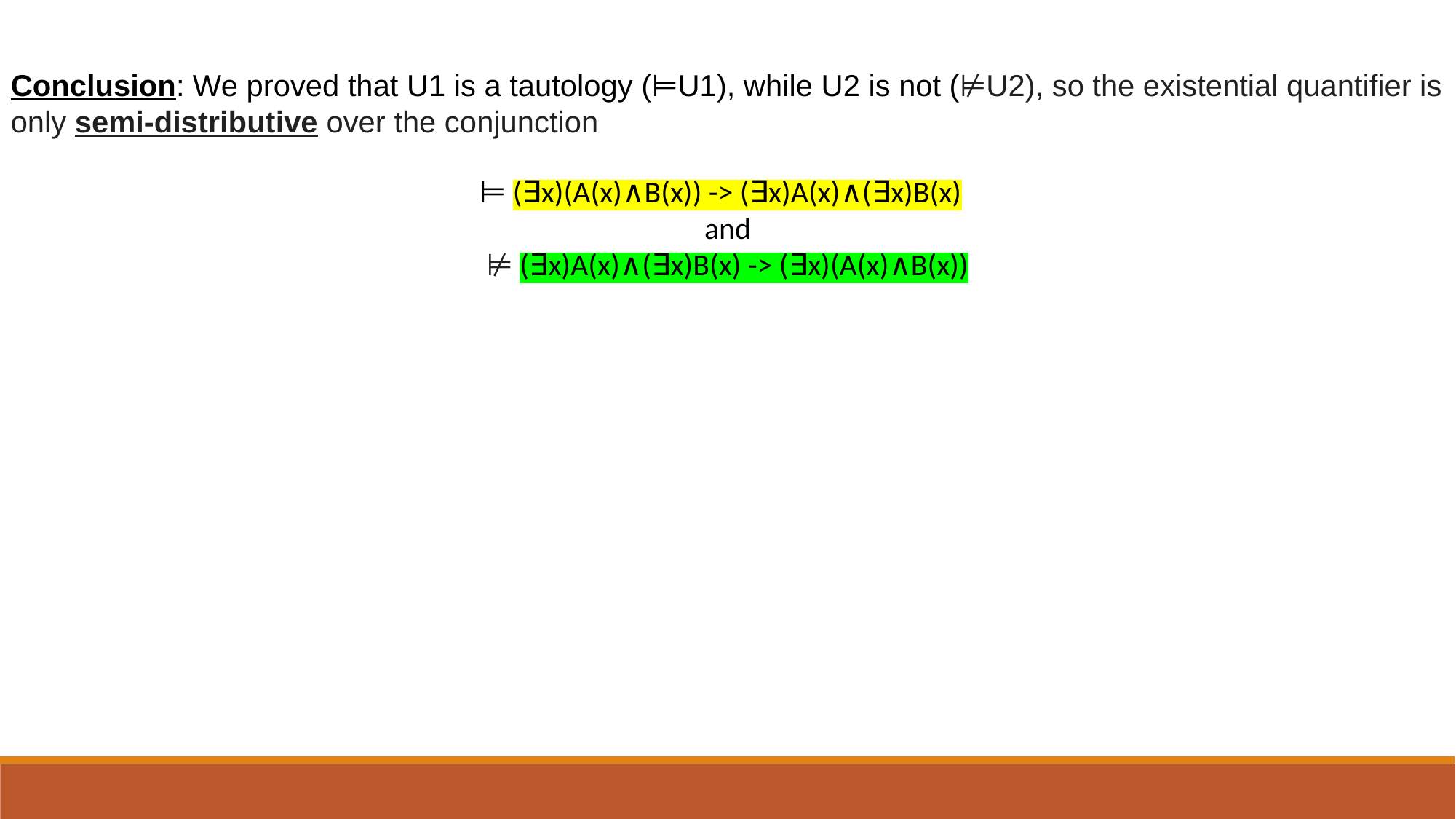

Conclusion: We proved that U1 is a tautology (⊨U1), while U2 is not (⊭U2), so the existential quantifier is only semi-distributive over the conjunction

⊨ (∃x)(A(x)∧B(x)) -> (∃x)A(x)∧(∃x)B(x)
and
⊭ (∃x)A(x)∧(∃x)B(x) -> (∃x)(A(x)∧B(x))